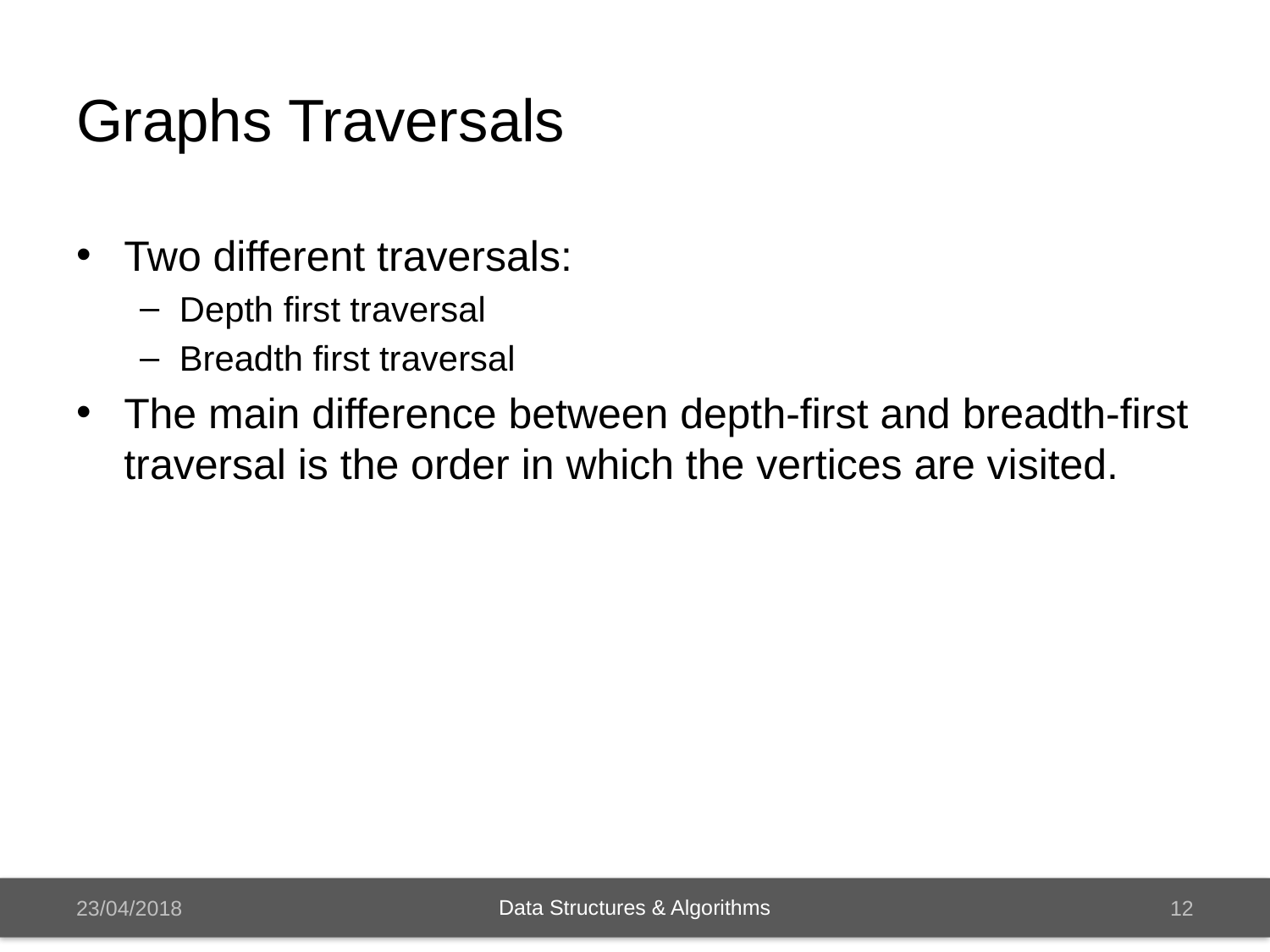

# Graphs Traversals
Two different traversals:
Depth first traversal
Breadth first traversal
The main difference between depth-first and breadth-first traversal is the order in which the vertices are visited.
23/04/2018
12